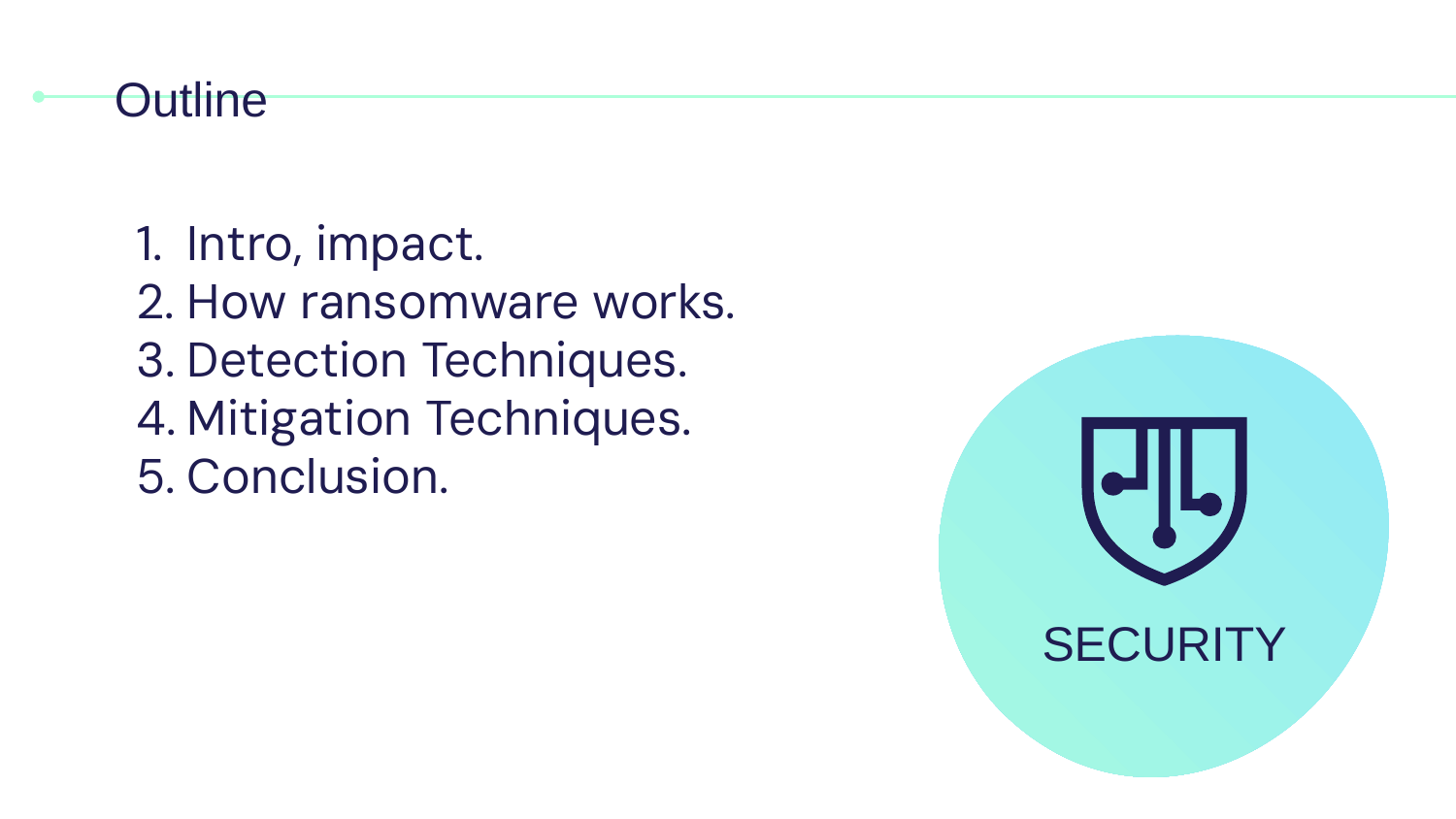

# Outline

Intro, impact.
How ransomware works.
Detection Techniques.
Mitigation Techniques.
Conclusion.

SECURITY